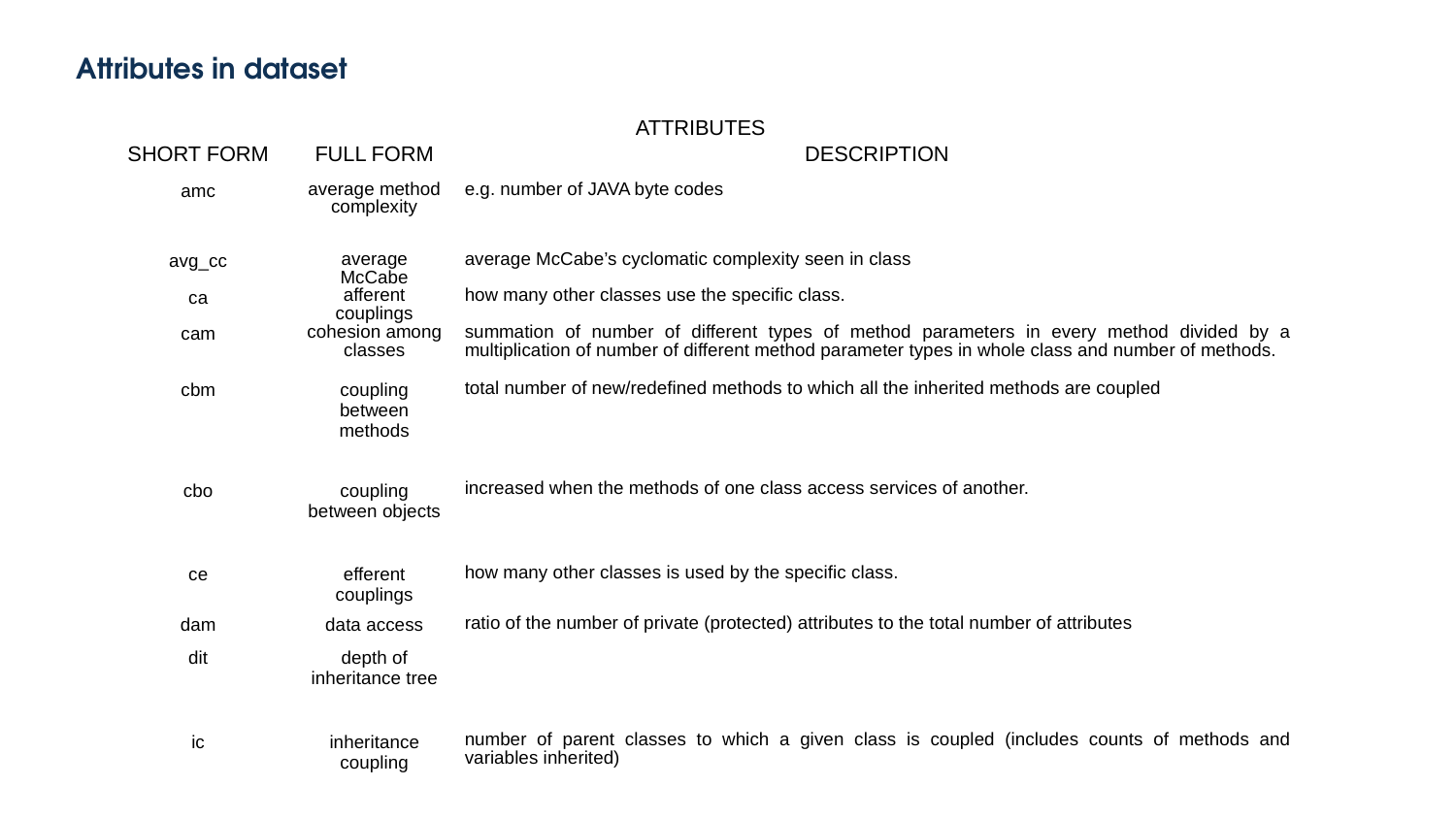

Attributes in dataset
| ATTRIBUTES |  |  |
| --- | --- | --- |
| SHORT FORM | FULL FORM | DESCRIPTION |
| amc | average method complexity | e.g. number of JAVA byte codes |
| avg\_cc | average McCabe | average McCabe’s cyclomatic complexity seen in class |
| ca | afferent couplings | how many other classes use the specific class. |
| cam | cohesion among classes | summation of number of different types of method parameters in every method divided by a multiplication of number of different method parameter types in whole class and number of methods. |
| cbm | coupling between methods | total number of new/redefined methods to which all the inherited methods are coupled |
| cbo | coupling between objects | increased when the methods of one class access services of another. |
| ce | efferent couplings | how many other classes is used by the specific class. |
| dam | data access | ratio of the number of private (protected) attributes to the total number of attributes |
| dit | depth of inheritance tree |  |
| ic | inheritance coupling | number of parent classes to which a given class is coupled (includes counts of methods and variables inherited) |